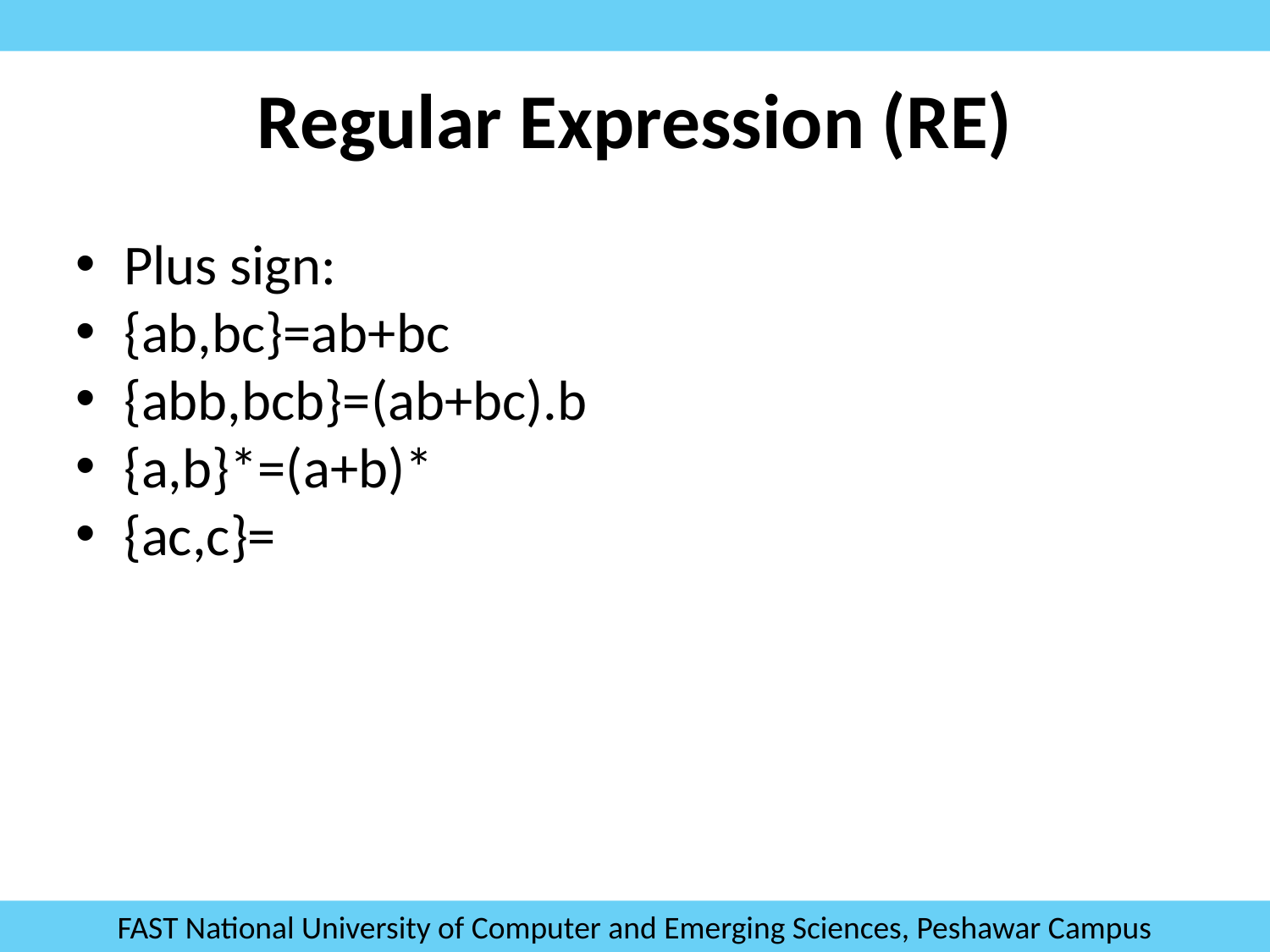

Regular Expression (RE)
Plus sign:
{ab,bc}=ab+bc
{abb,bcb}=(ab+bc).b
{a,b}*=(a+b)*
{ac,c}=

FAST National University of Computer and Emerging Sciences, Peshawar Campus